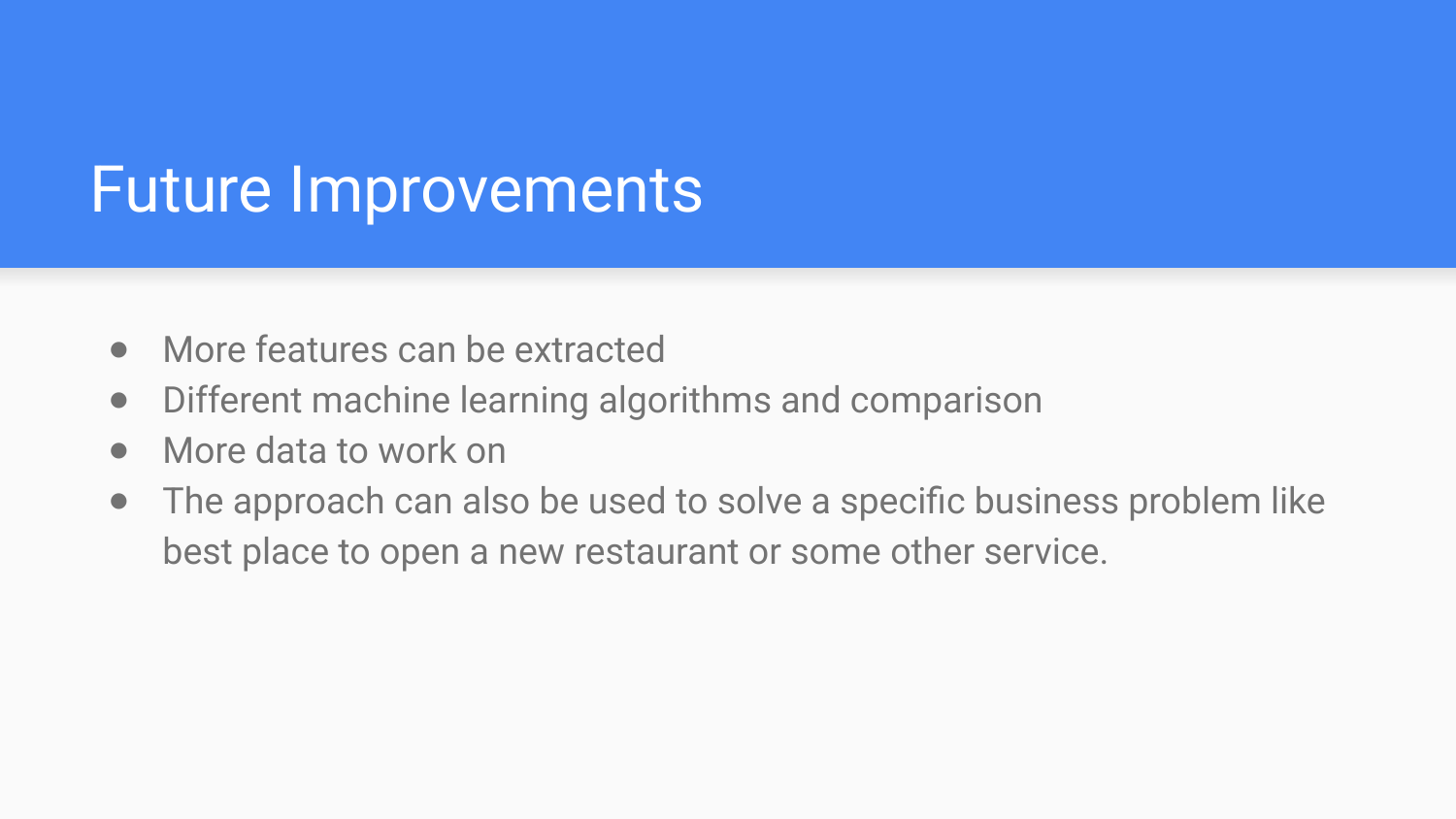

# Future Improvements
More features can be extracted
Different machine learning algorithms and comparison
More data to work on
The approach can also be used to solve a specific business problem like best place to open a new restaurant or some other service.